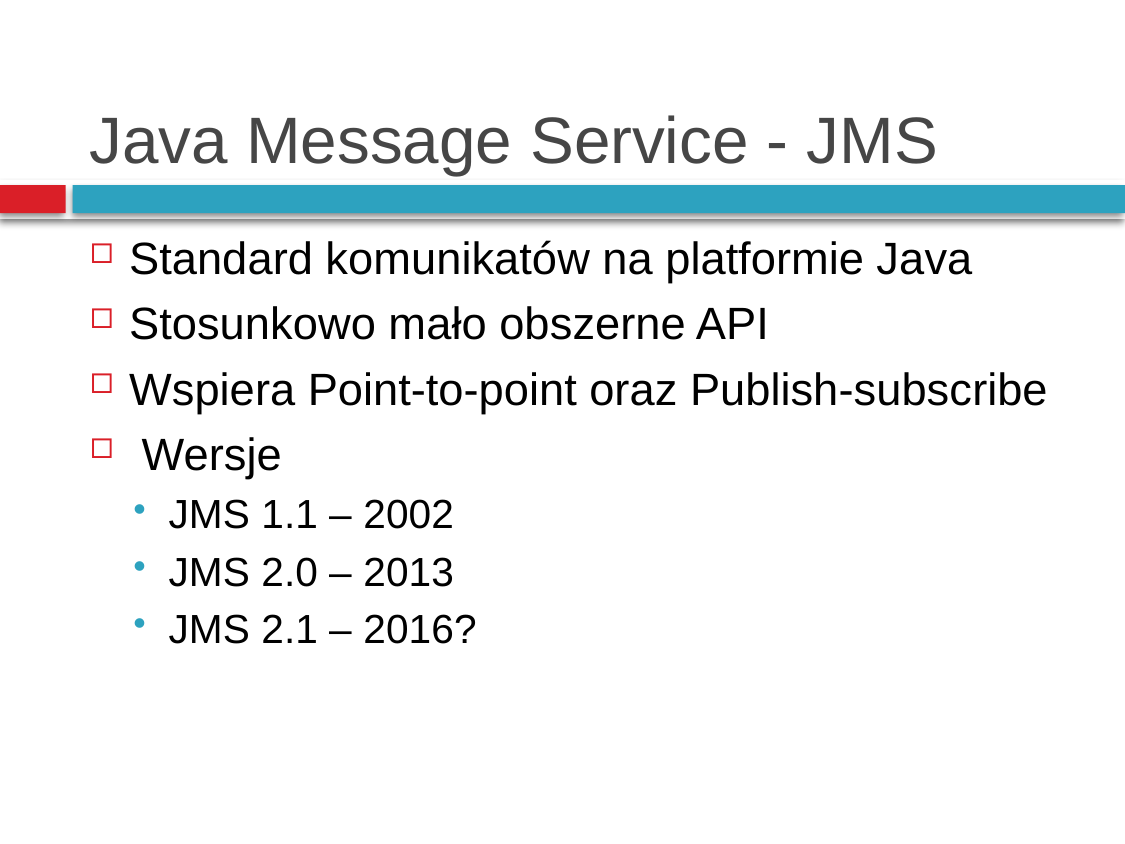

# Java Message Service - JMS
Standard komunikatów na platformie Java
Stosunkowo mało obszerne API
Wspiera Point-to-point oraz Publish-subscribe
 Wersje
JMS 1.1 – 2002
JMS 2.0 – 2013
JMS 2.1 – 2016?